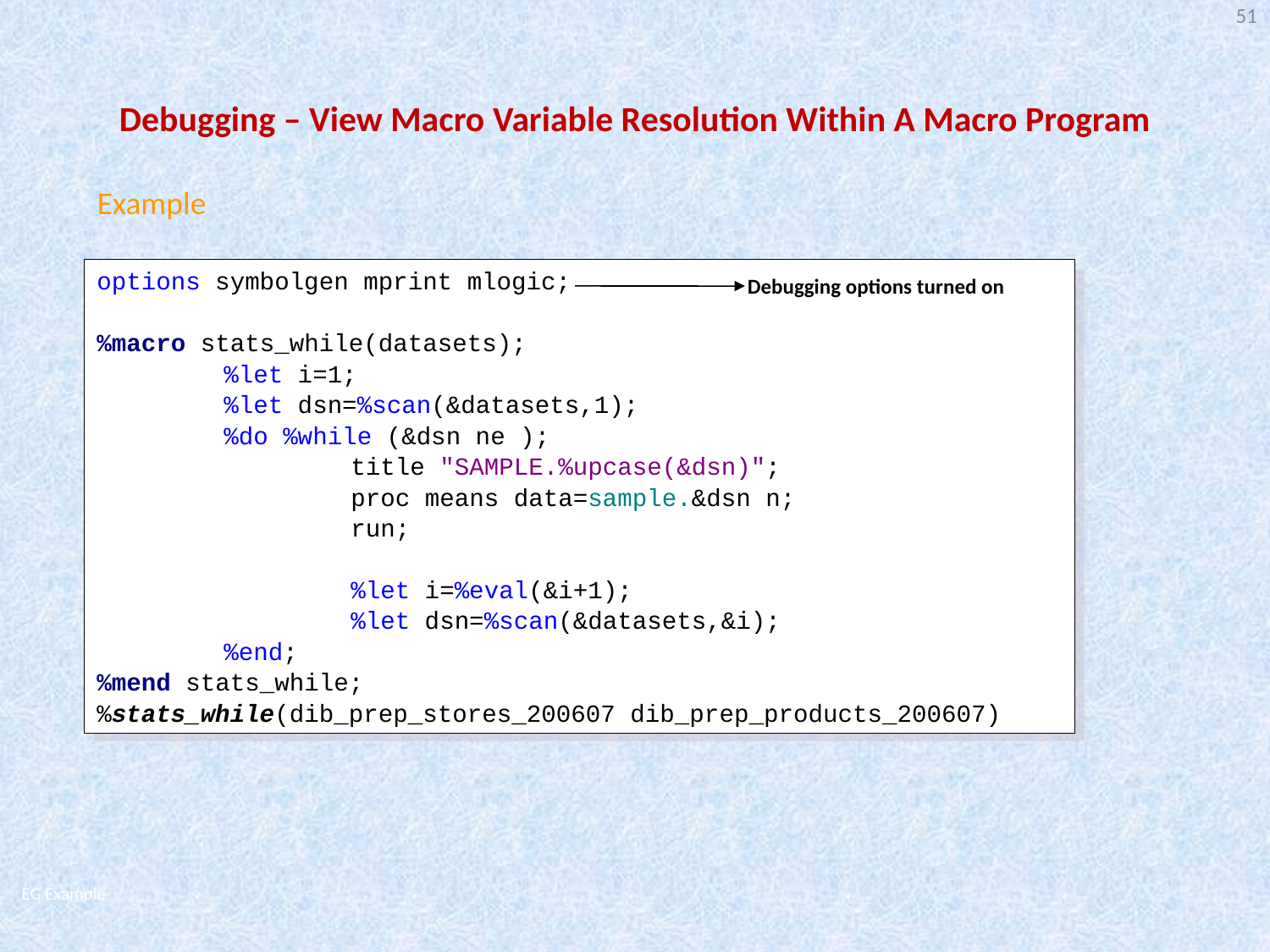

51
# Debugging – View Macro Variable Resolution Within A Macro Program
Example
options symbolgen mprint mlogic;

%macro stats_while(datasets);
	%let i=1;
	%let dsn=%scan(&datasets,1);
	%do %while (&dsn ne );
		title "SAMPLE.%upcase(&dsn)";
		proc means data=sample.&dsn n;
		run;

		%let i=%eval(&i+1);
		%let dsn=%scan(&datasets,&i);
	%end;
%mend stats_while;
%stats_while(dib_prep_stores_200607 dib_prep_products_200607)
Debugging options turned on

EG Example